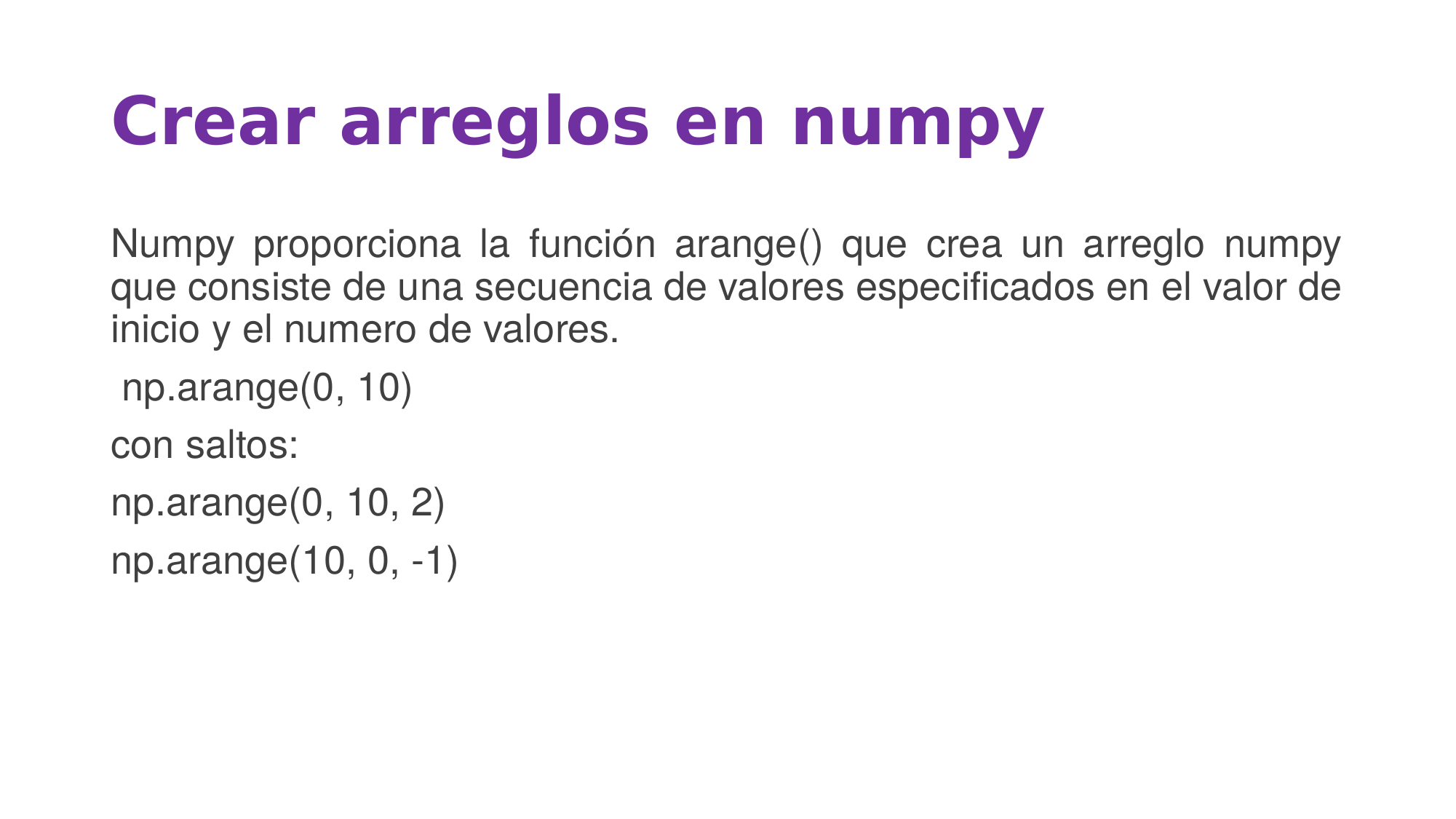

# Crear arreglos en numpy
Numpy proporciona la función arange() que crea un arreglo numpy que consiste de una secuencia de valores especificados en el valor de inicio y el numero de valores.
 np.arange(0, 10)
con saltos:
np.arange(0, 10, 2)
np.arange(10, 0, -1)